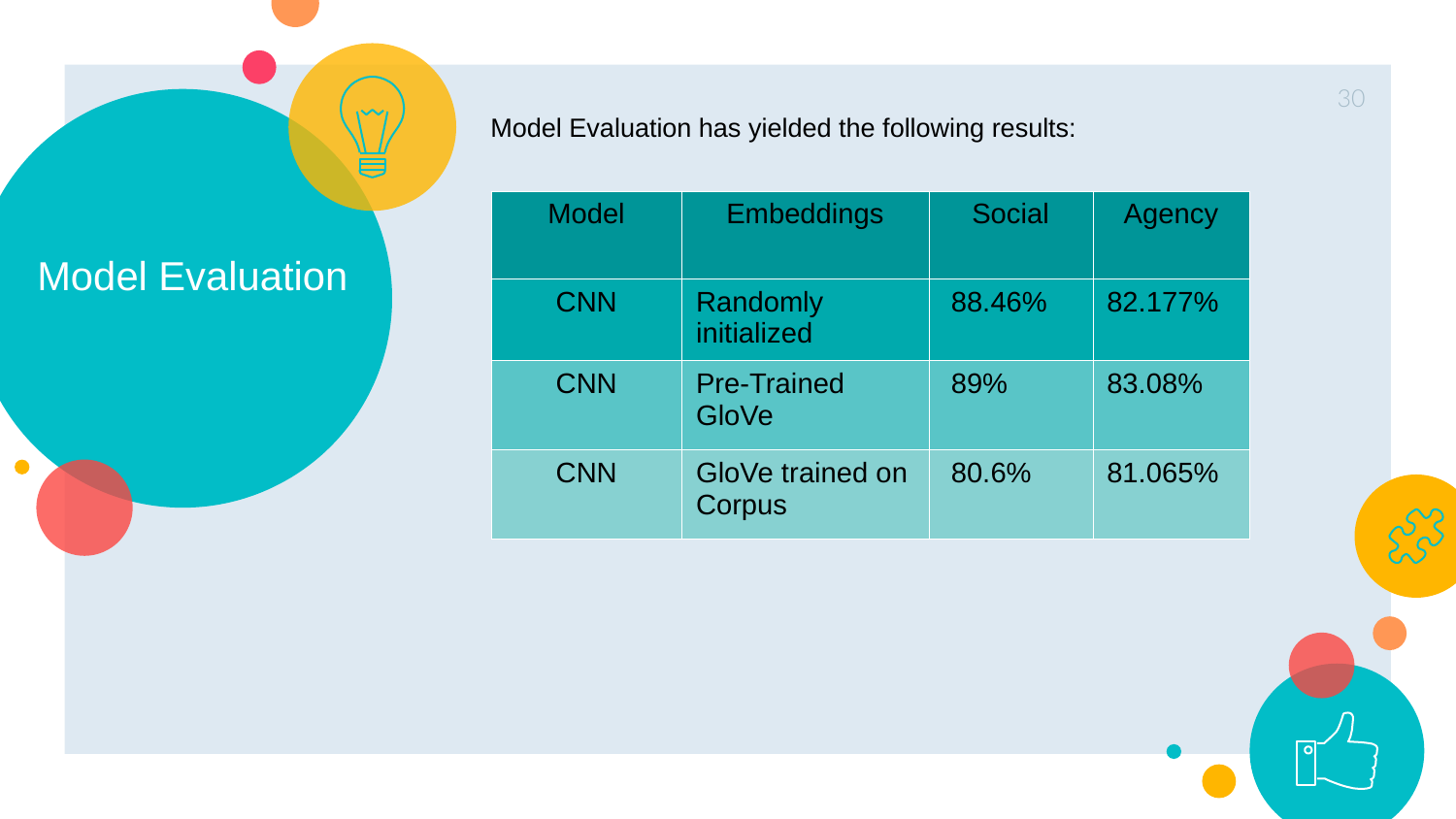

30

Model Evaluation
    Model Evaluation has yielded the following results:

| Model | Embeddings | Social | Agency |
| --- | --- | --- | --- |
| CNN | Randomly initialized | 88.46% | 82.177% |
| CNN | Pre-Trained GloVe | 89% | 83.08% |
| CNN | GloVe trained on Corpus | 80.6% | 81.065% |